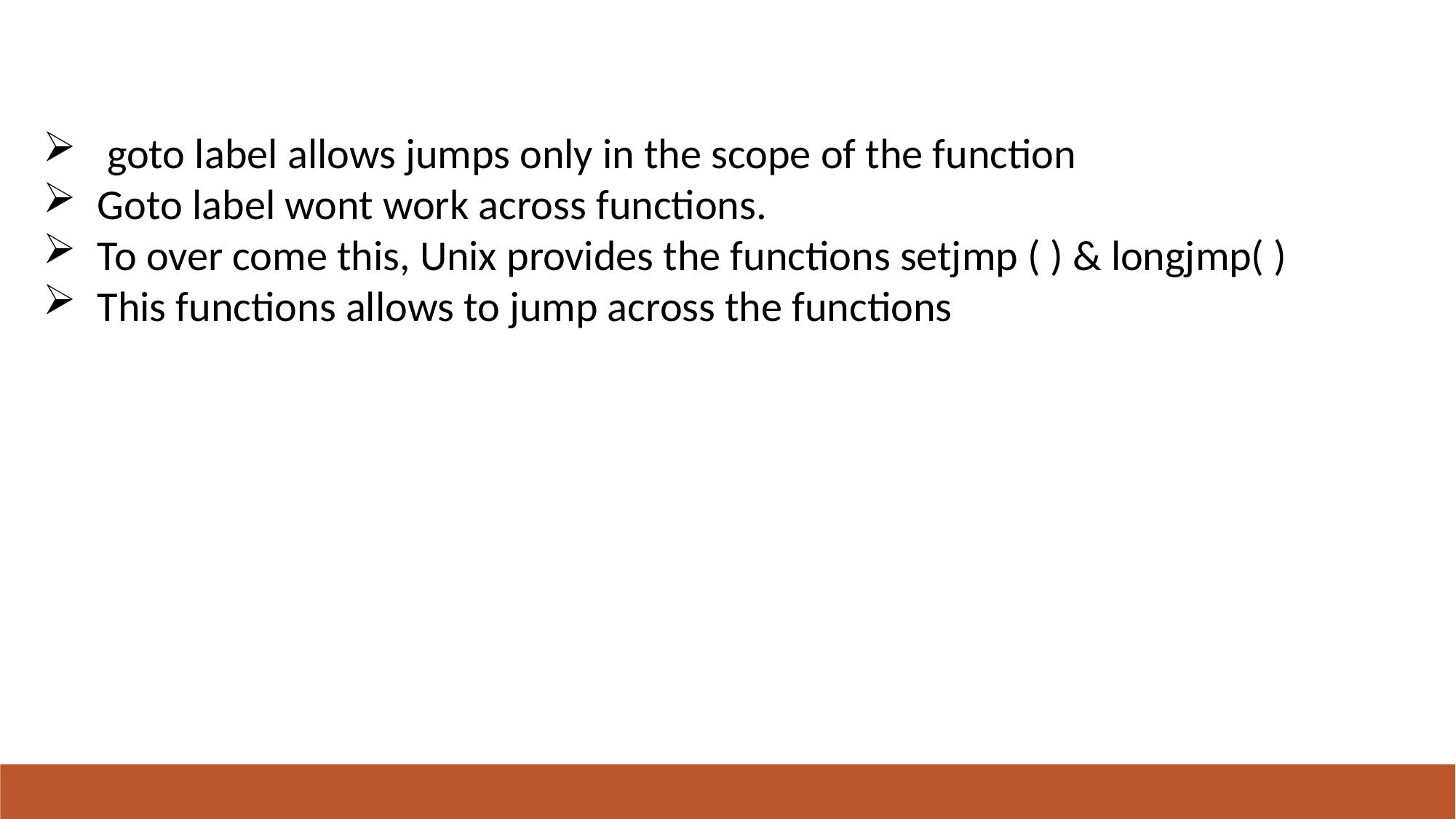

#
 goto label allows jumps only in the scope of the function
Goto label wont work across functions.
To over come this, Unix provides the functions setjmp ( ) & longjmp( )
This functions allows to jump across the functions